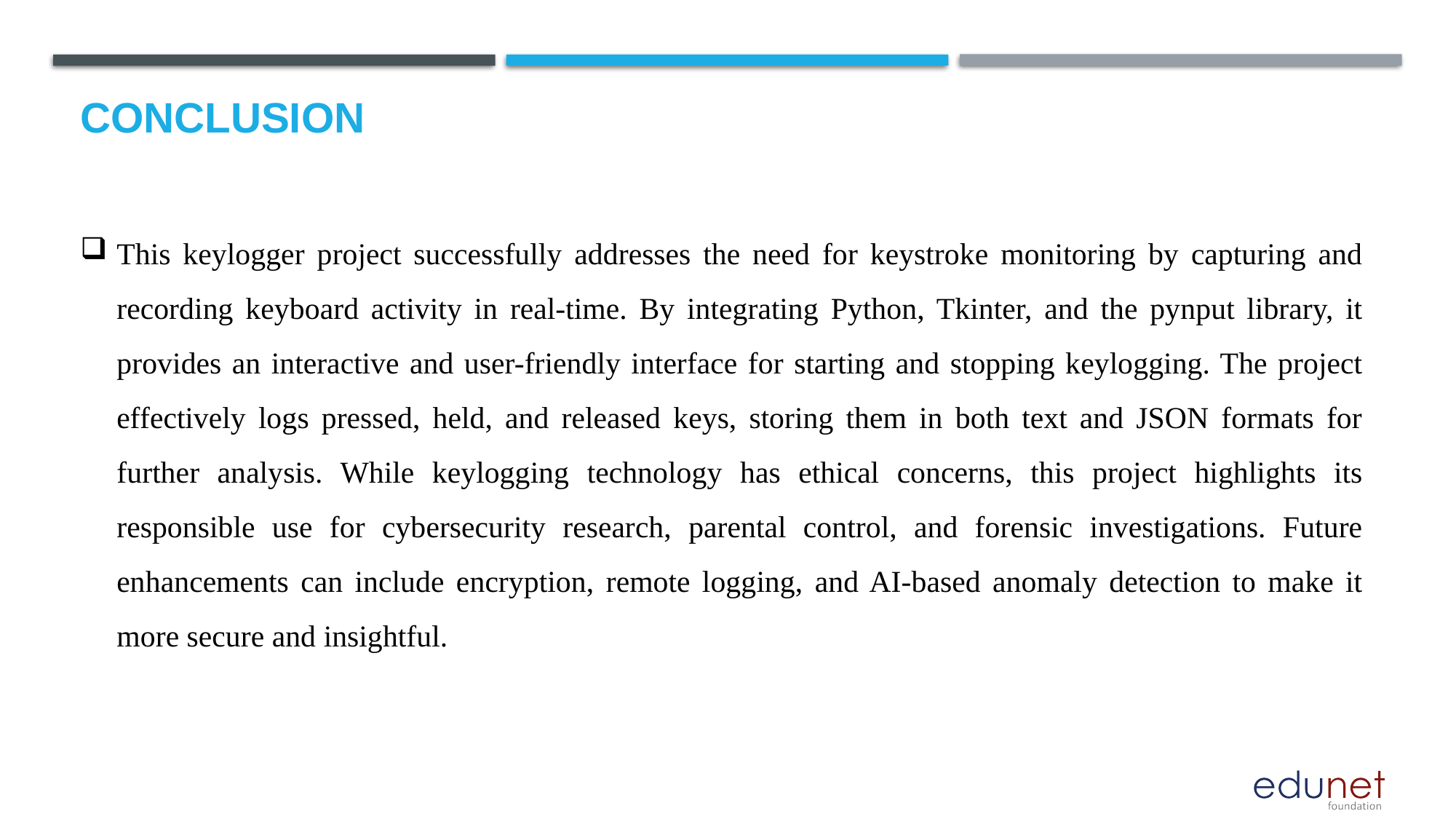

# Conclusion
This keylogger project successfully addresses the need for keystroke monitoring by capturing and recording keyboard activity in real-time. By integrating Python, Tkinter, and the pynput library, it provides an interactive and user-friendly interface for starting and stopping keylogging. The project effectively logs pressed, held, and released keys, storing them in both text and JSON formats for further analysis. While keylogging technology has ethical concerns, this project highlights its responsible use for cybersecurity research, parental control, and forensic investigations. Future enhancements can include encryption, remote logging, and AI-based anomaly detection to make it more secure and insightful.